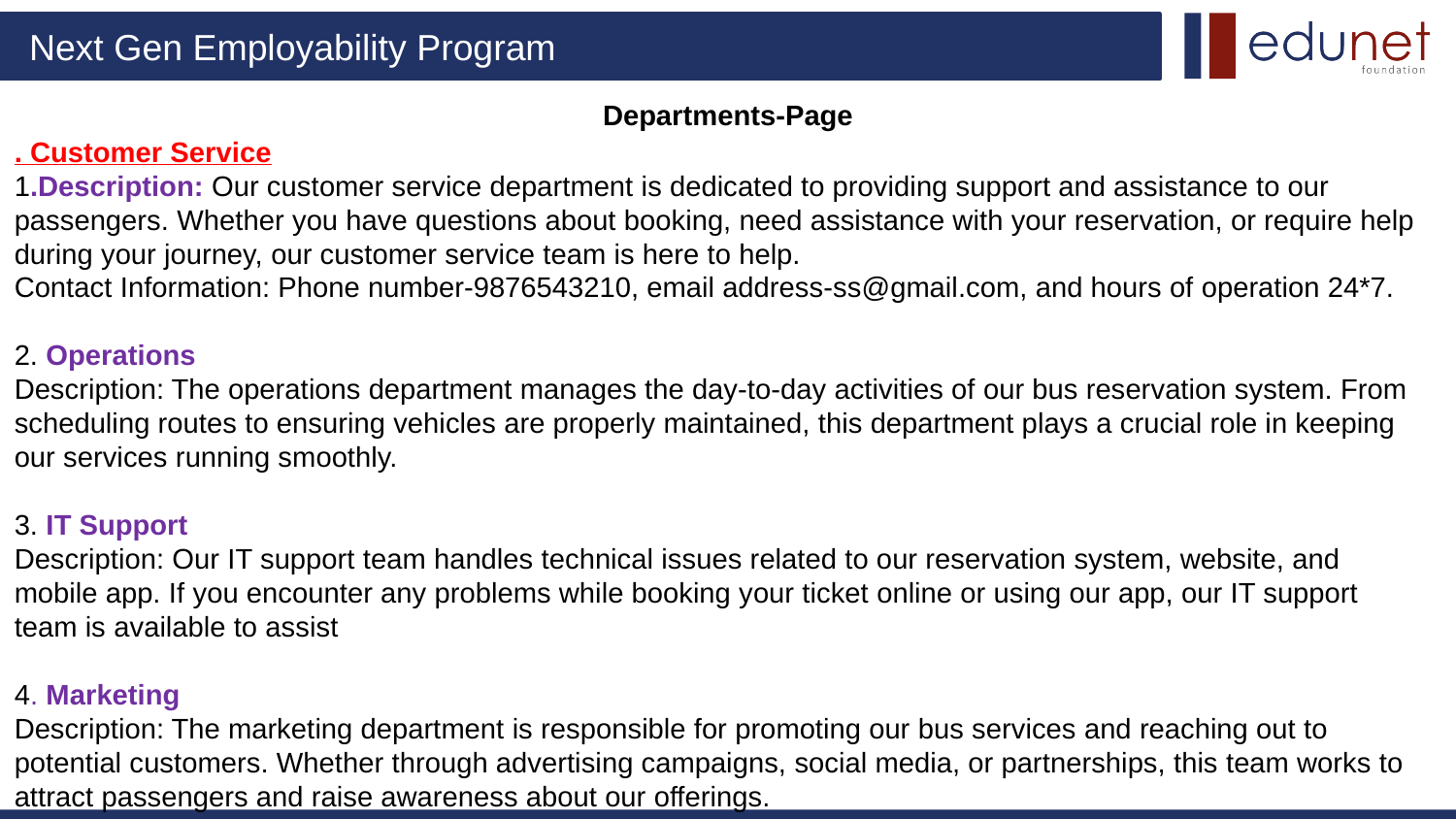

# Departments-Page
. Customer Service
1.Description: Our customer service department is dedicated to providing support and assistance to our passengers. Whether you have questions about booking, need assistance with your reservation, or require help during your journey, our customer service team is here to help.
Contact Information: Phone number-9876543210, email address-ss@gmail.com, and hours of operation 24*7.

2. Operations
Description: The operations department manages the day-to-day activities of our bus reservation system. From scheduling routes to ensuring vehicles are properly maintained, this department plays a crucial role in keeping our services running smoothly.

3. IT Support
Description: Our IT support team handles technical issues related to our reservation system, website, and mobile app. If you encounter any problems while booking your ticket online or using our app, our IT support team is available to assist

4. Marketing
Description: The marketing department is responsible for promoting our bus services and reaching out to potential customers. Whether through advertising campaigns, social media, or partnerships, this team works to attract passengers and raise awareness about our offerings.